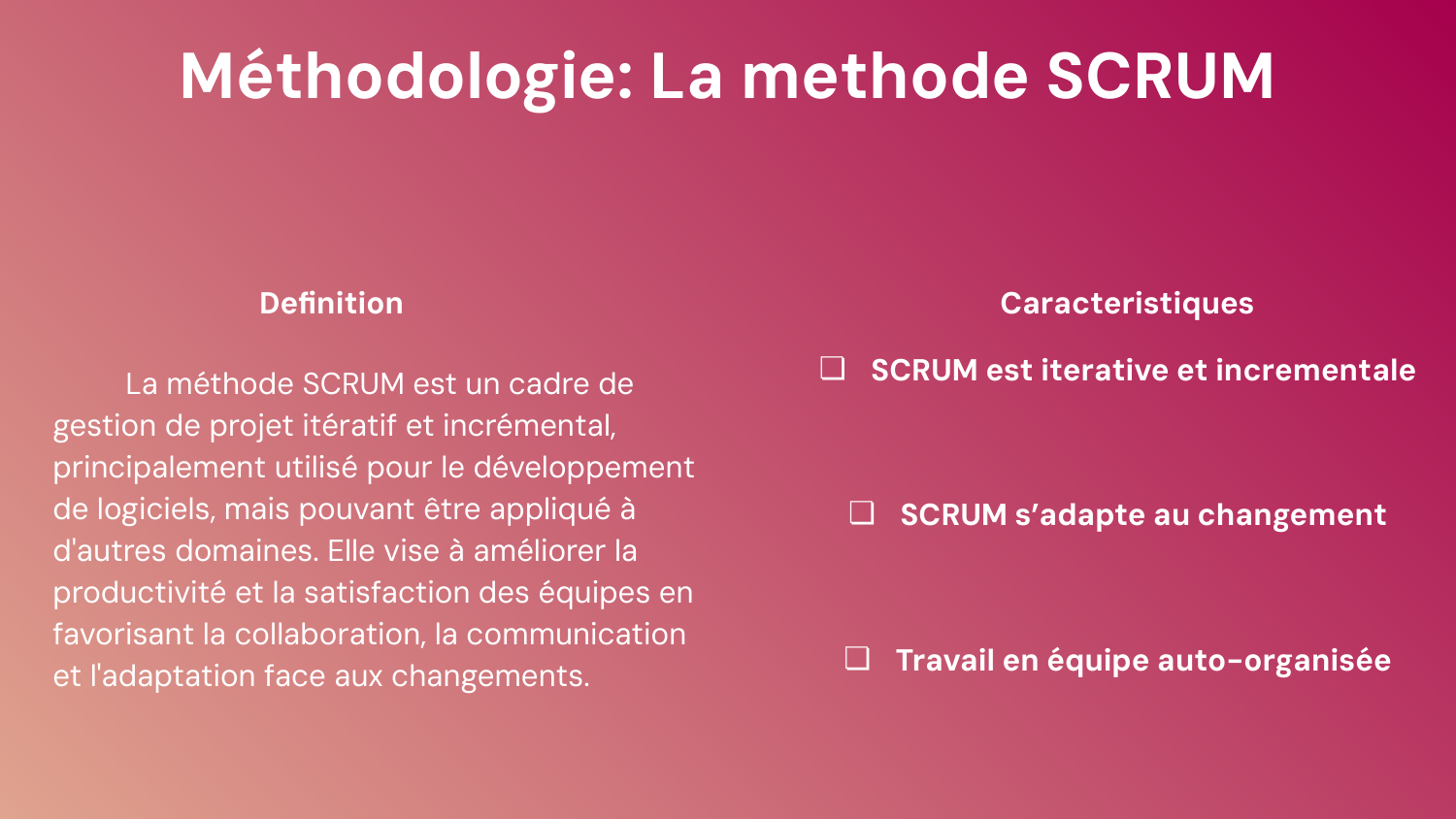

# Méthodologie: La methode SCRUM
Definition
Caracteristiques
La méthode SCRUM est un cadre de gestion de projet itératif et incrémental, principalement utilisé pour le développement de logiciels, mais pouvant être appliqué à d'autres domaines. Elle vise à améliorer la productivité et la satisfaction des équipes en favorisant la collaboration, la communication et l'adaptation face aux changements.

SCRUM est iterative et incrementale

SCRUM s’adapte au changement

Travail en équipe auto-organisée